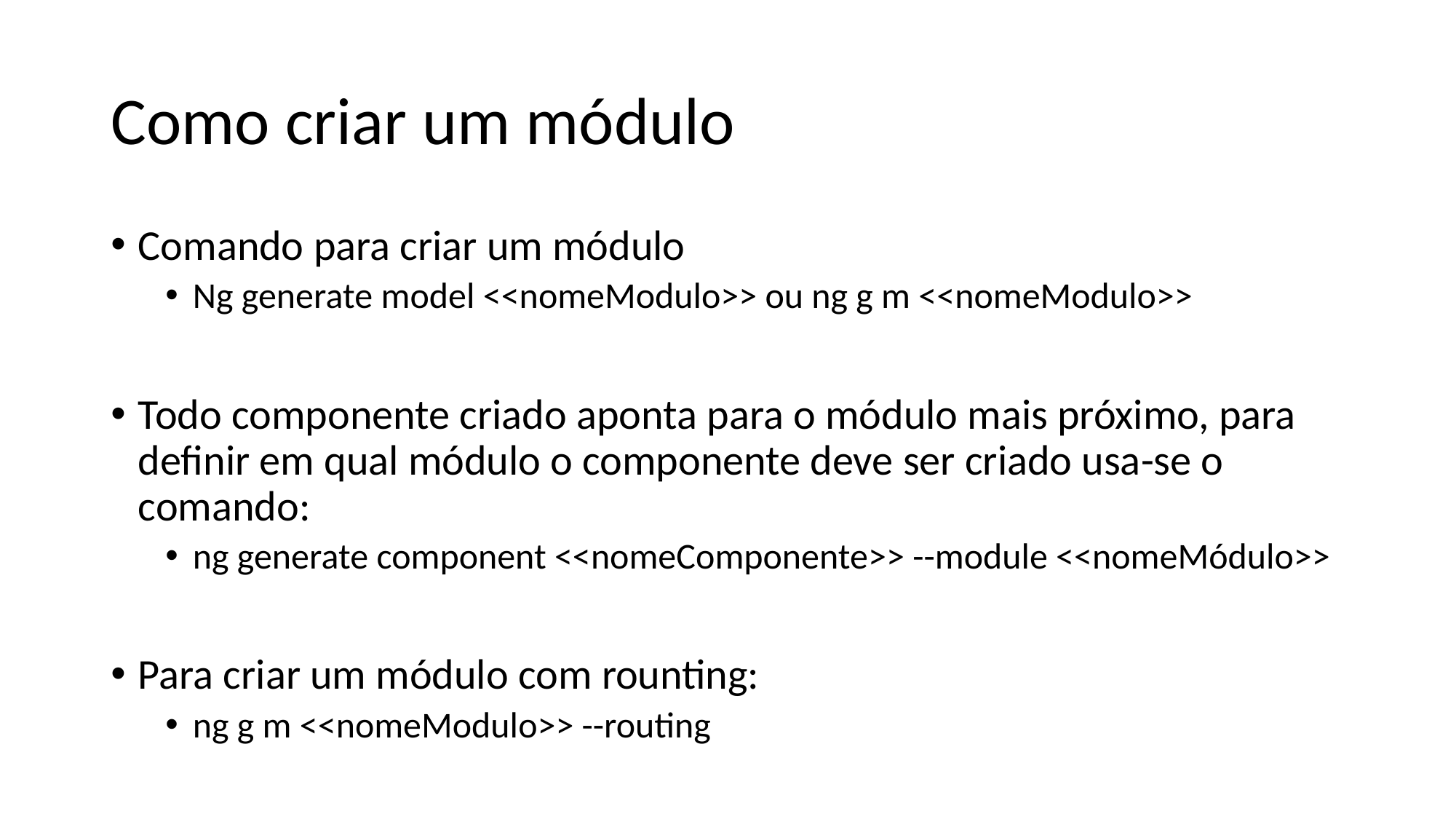

# Como criar um módulo
Comando para criar um módulo
Ng generate model <<nomeModulo>> ou ng g m <<nomeModulo>>

Todo componente criado aponta para o módulo mais próximo, para definir em qual módulo o componente deve ser criado usa-se o comando:
ng generate component <<nomeComponente>> --module <<nomeMódulo>>

Para criar um módulo com rounting:
ng g m <<nomeModulo>> --routing